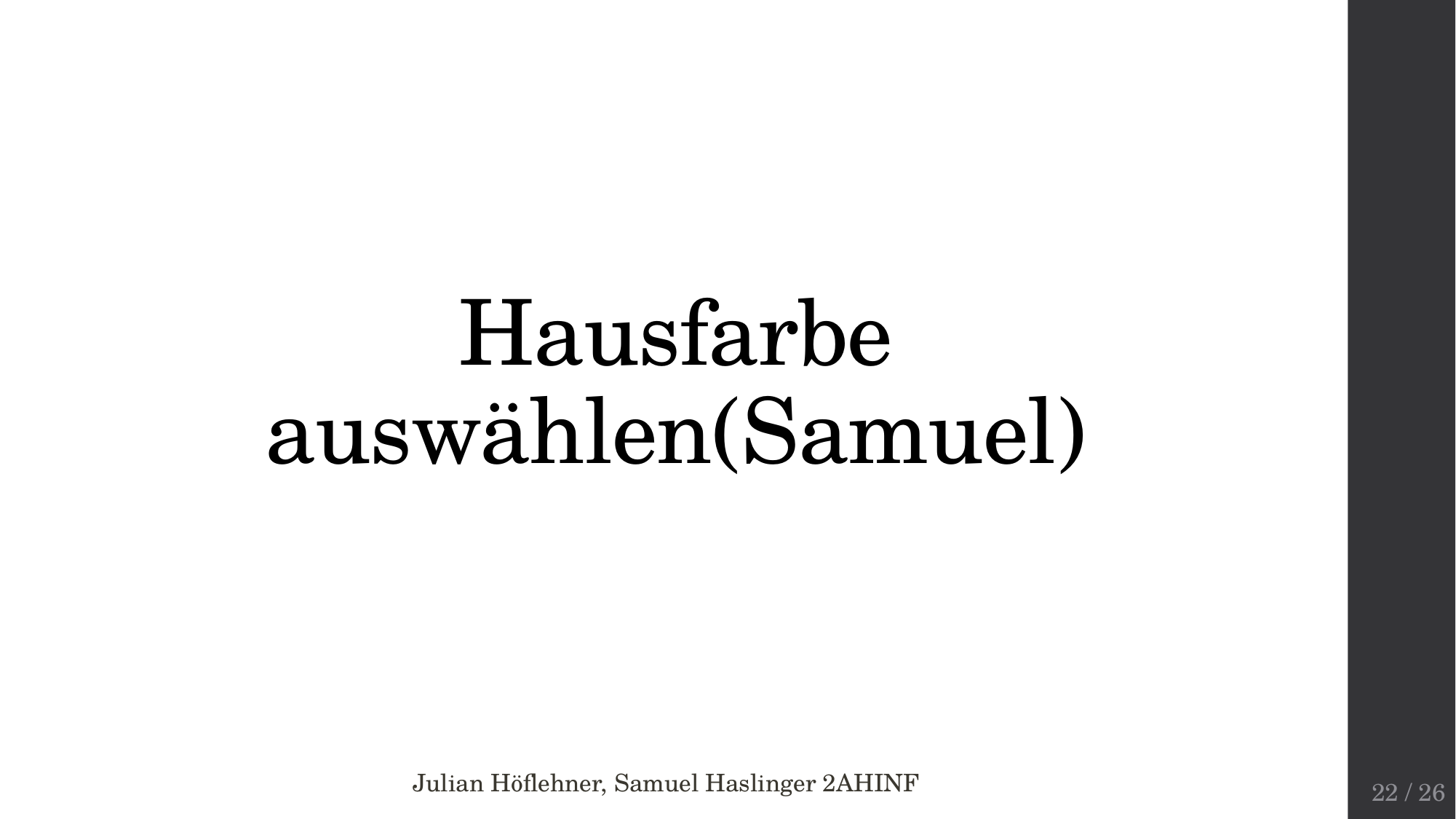

Hausfarbe auswählen(Samuel)
Julian Höflehner, Samuel Haslinger 2AHINF